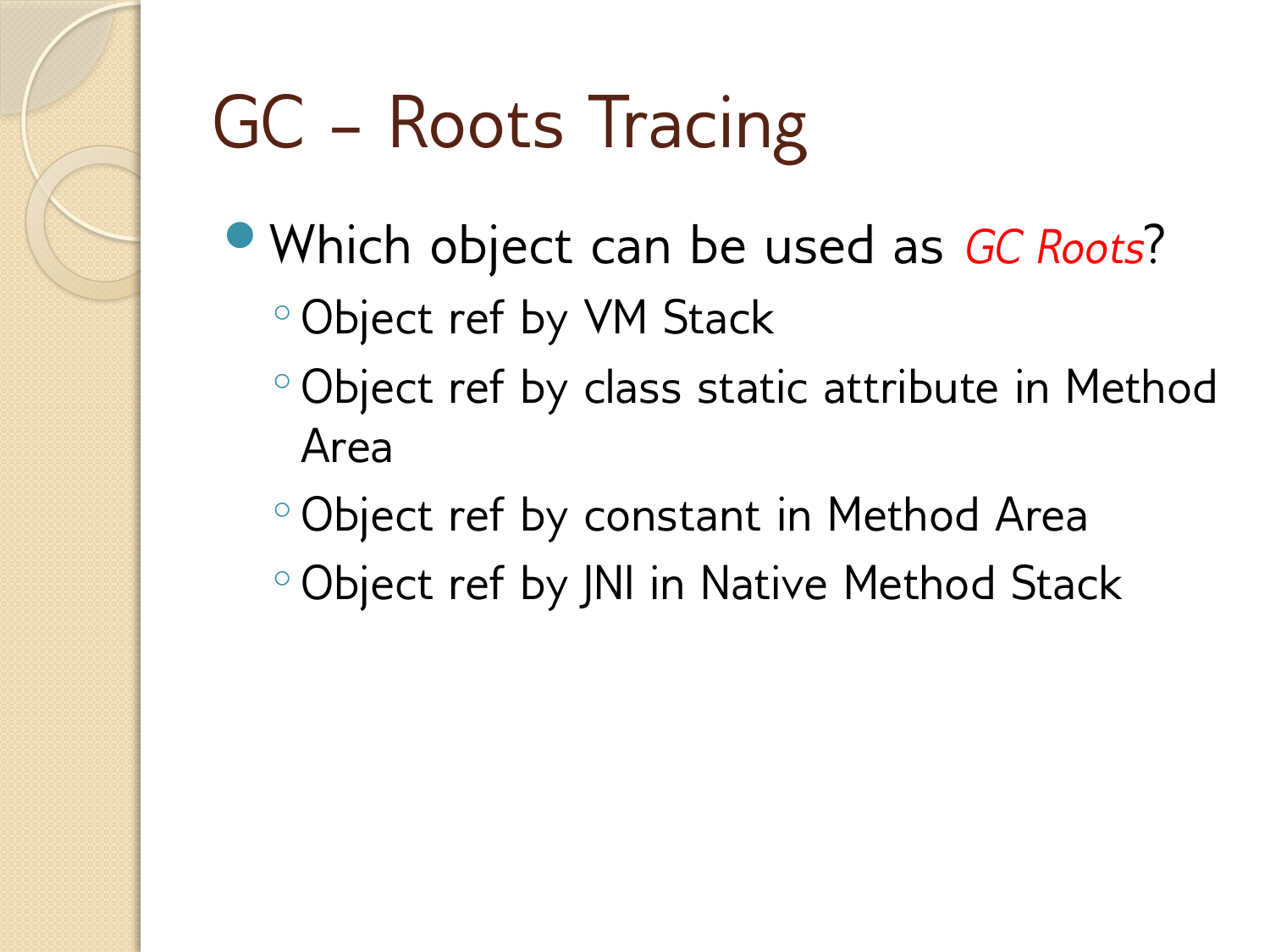

# GC – Roots Tracing
Which object can be used as GC Roots?
Object ref by VM Stack
Object ref by class static attribute in Method Area
Object ref by constant in Method Area
Object ref by JNI in Native Method Stack